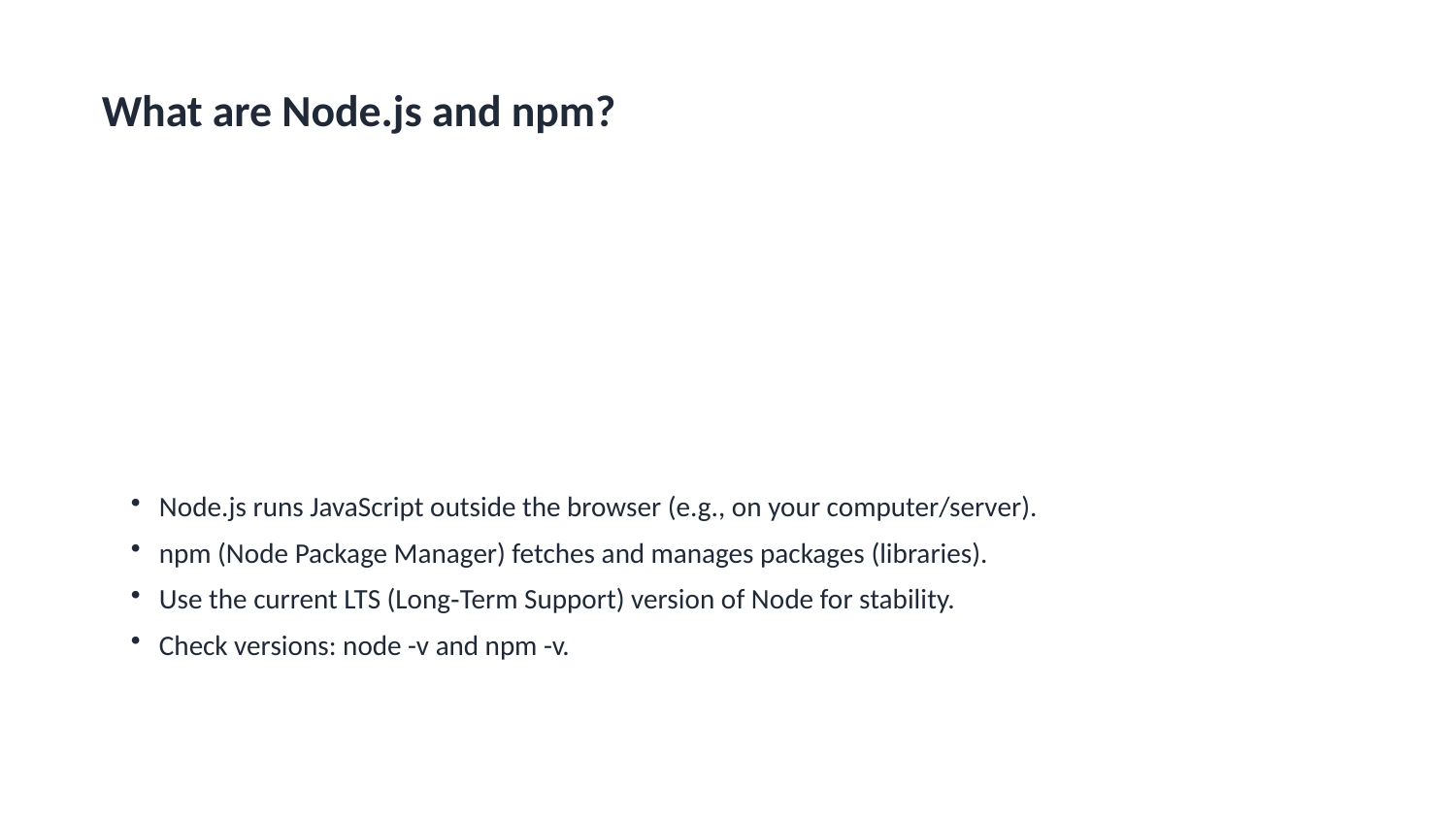

What are Node.js and npm?
Node.js runs JavaScript outside the browser (e.g., on your computer/server).
npm (Node Package Manager) fetches and manages packages (libraries).
Use the current LTS (Long‑Term Support) version of Node for stability.
Check versions: node -v and npm -v.